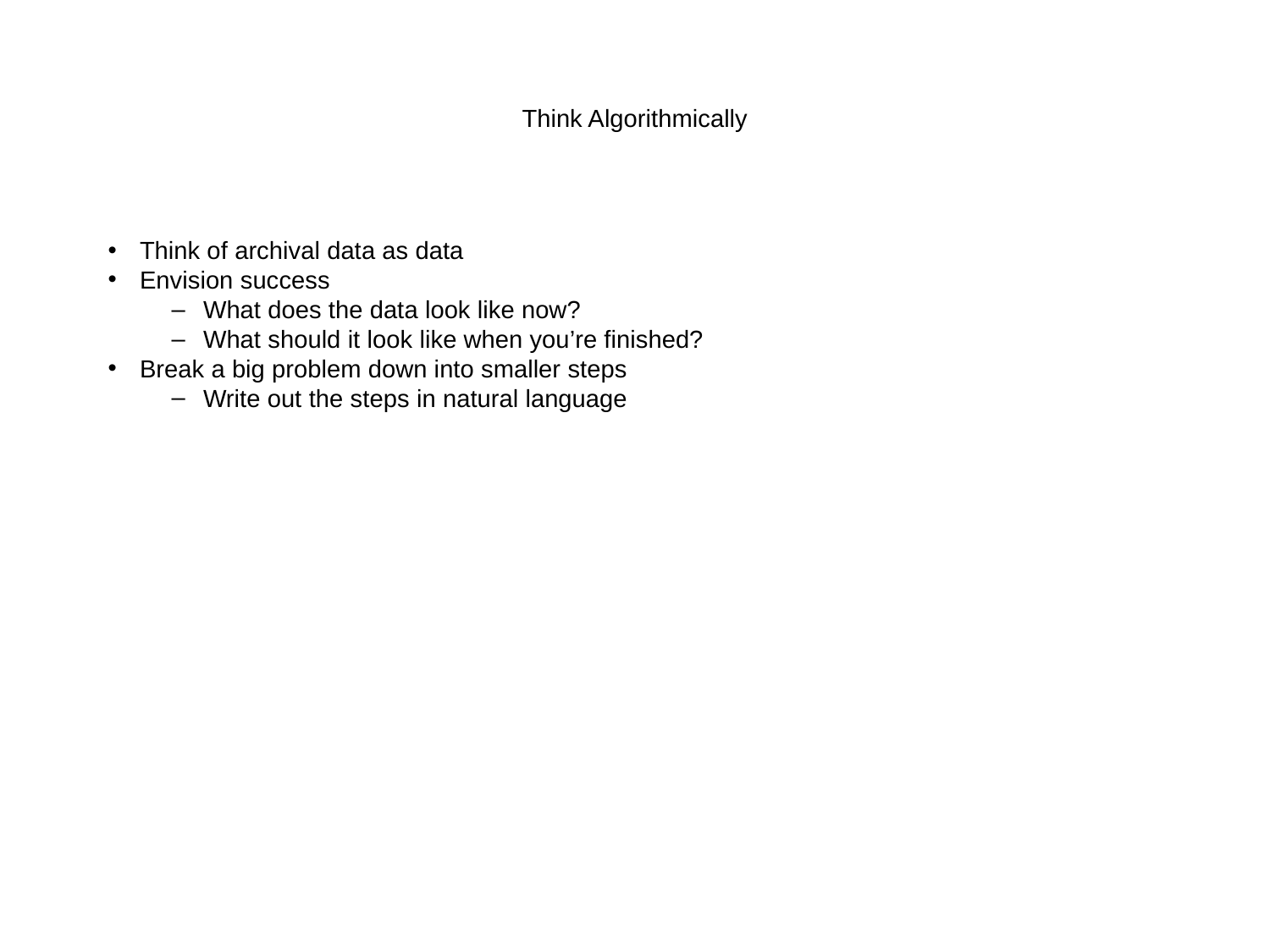

# Think Algorithmically
Think of archival data as data
Envision success
What does the data look like now?
What should it look like when you’re finished?
Break a big problem down into smaller steps
Write out the steps in natural language